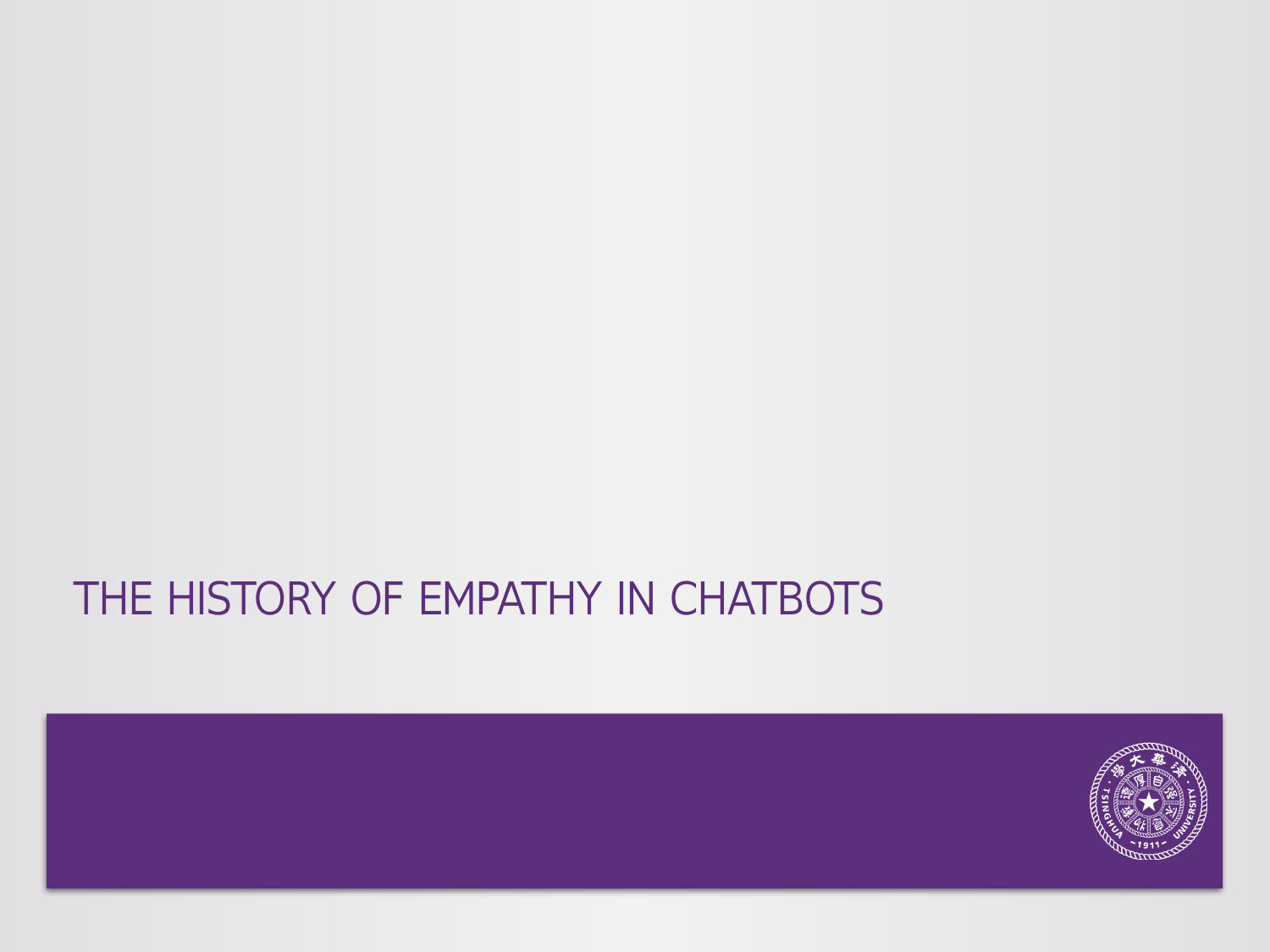

# The history of empathy in chatbots